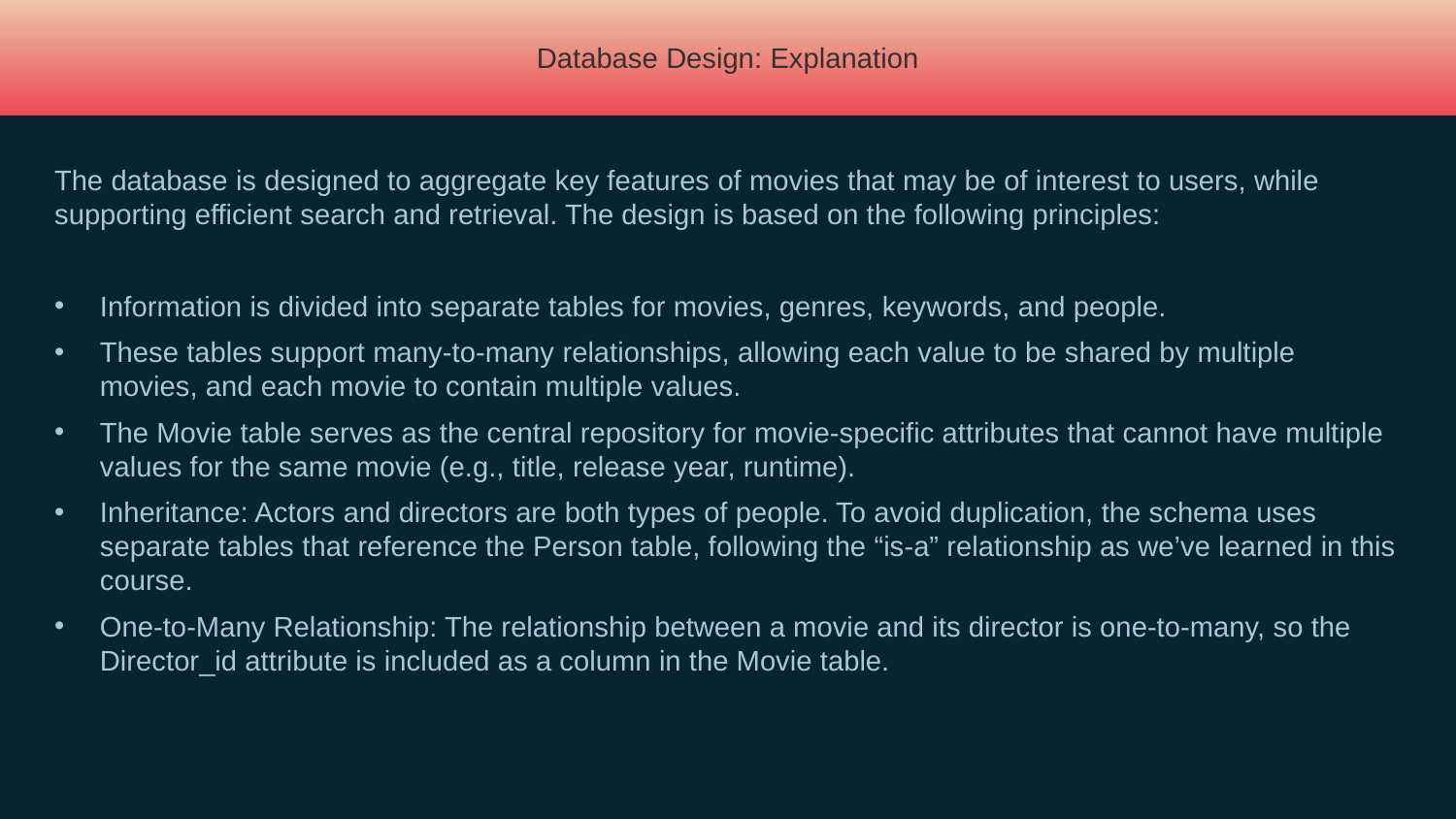

Database Design: Explanation
The database is designed to aggregate key features of movies that may be of interest to users, while supporting efficient search and retrieval. The design is based on the following principles:

Information is divided into separate tables for movies, genres, keywords, and people.
These tables support many-to-many relationships, allowing each value to be shared by multiple movies, and each movie to contain multiple values.
The Movie table serves as the central repository for movie-specific attributes that cannot have multiple values for the same movie (e.g., title, release year, runtime).
Inheritance: Actors and directors are both types of people. To avoid duplication, the schema uses separate tables that reference the Person table, following the “is-a” relationship as we’ve learned in this course.
One-to-Many Relationship: The relationship between a movie and its director is one-to-many, so the Director_id attribute is included as a column in the Movie table.